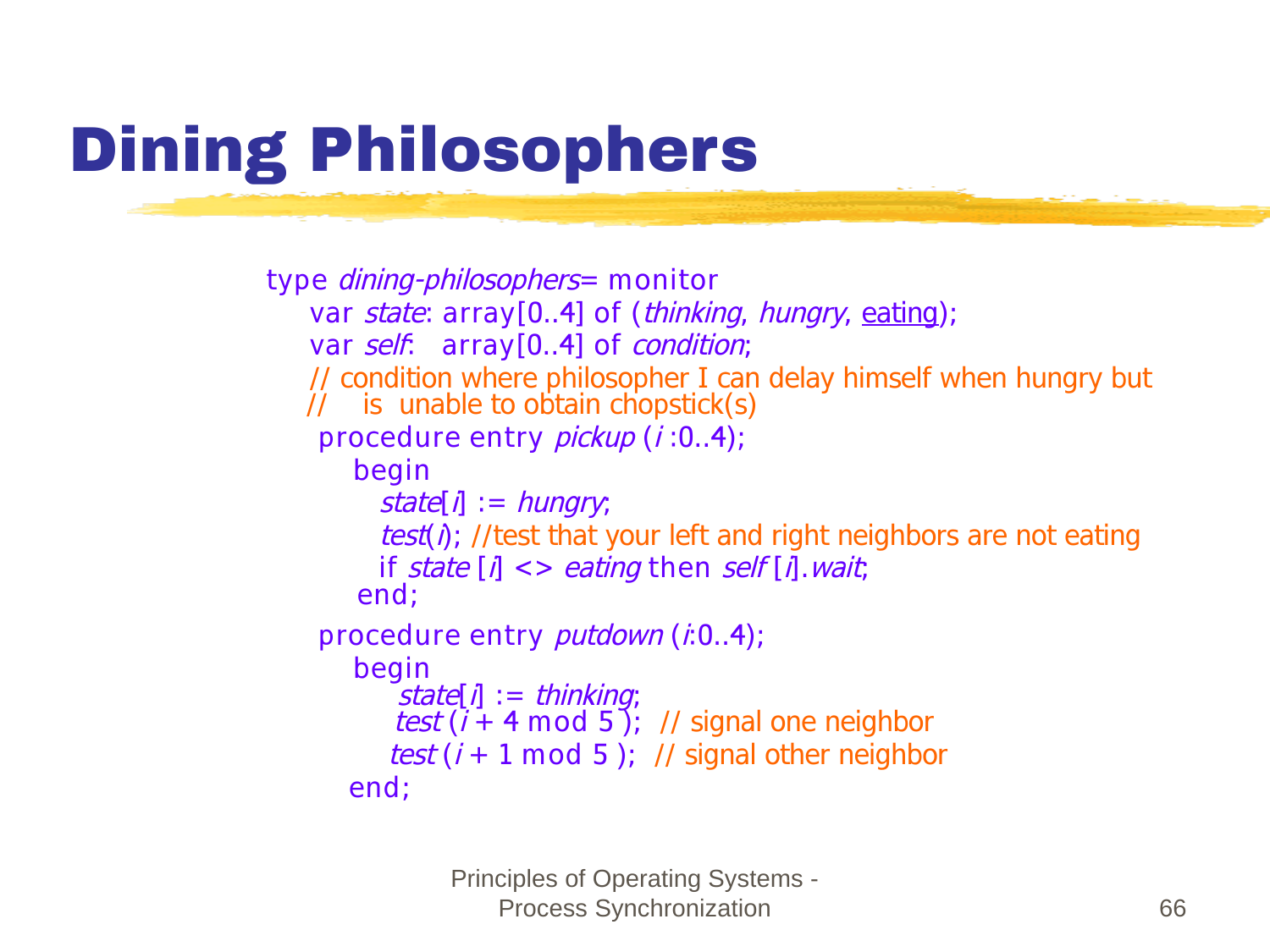

# Dining Philosophers
type dining-philosophers= monitor
     var state: array[0..4] of (thinking, hungry, eating);
     var self:   array[0..4] of condition;
     // condition where philosopher I can delay himself when hungry but     //    is  unable to obtain chopstick(s)
      procedure entry pickup (i :0..4);
          begin
             state[i] := hungry;
             test(i); //test that your left and right neighbors are not eating
             if state [i] <> eating then self [i].wait;
           end;

      procedure entry putdown (i:0..4);
          begin
            state[i] := thinking;
           test (i + 4 mod 5 );  // signal one neighbor
              test (i + 1 mod 5 );  // signal other neighbor
          end;

Principles of Operating Systems - Process Synchronization
66